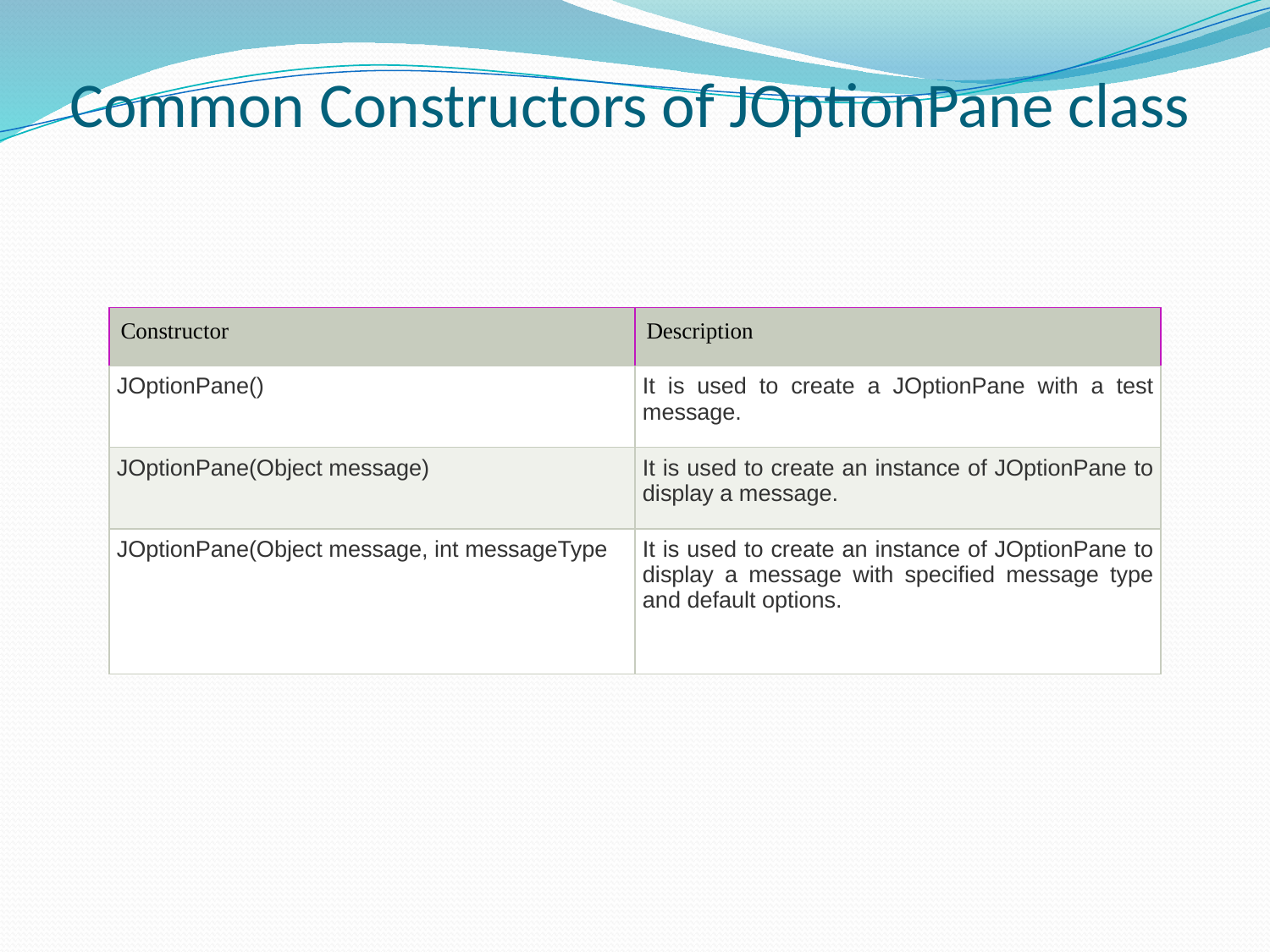

# Common Constructors of JOptionPane class
| Constructor | Description |
| --- | --- |
| JOptionPane() | It is used to create a JOptionPane with a test message. |
| JOptionPane(Object message) | It is used to create an instance of JOptionPane to display a message. |
| JOptionPane(Object message, int messageType | It is used to create an instance of JOptionPane to display a message with specified message type and default options. |